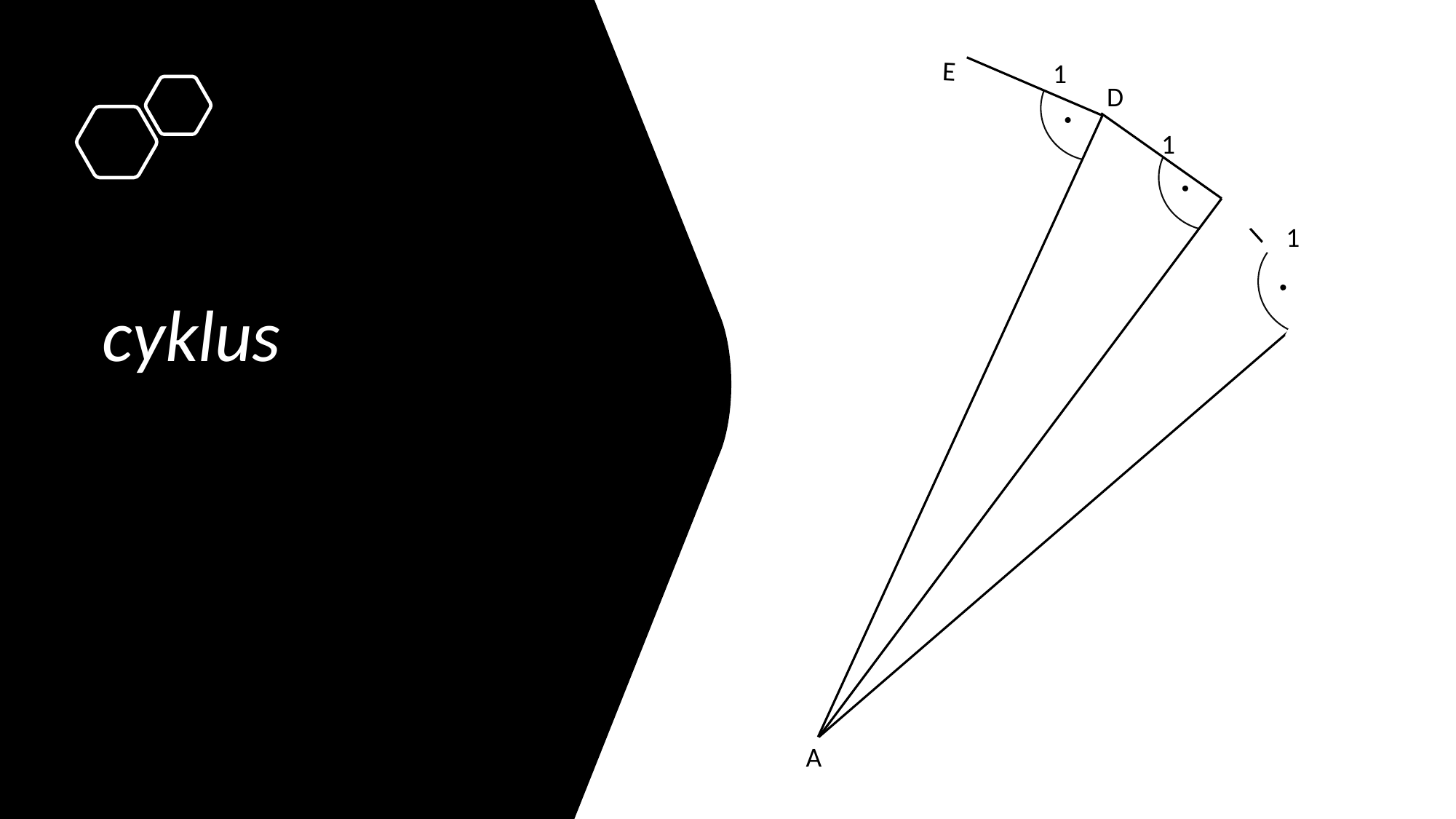

1

E

D

1
# cyklus
C
B
A
1